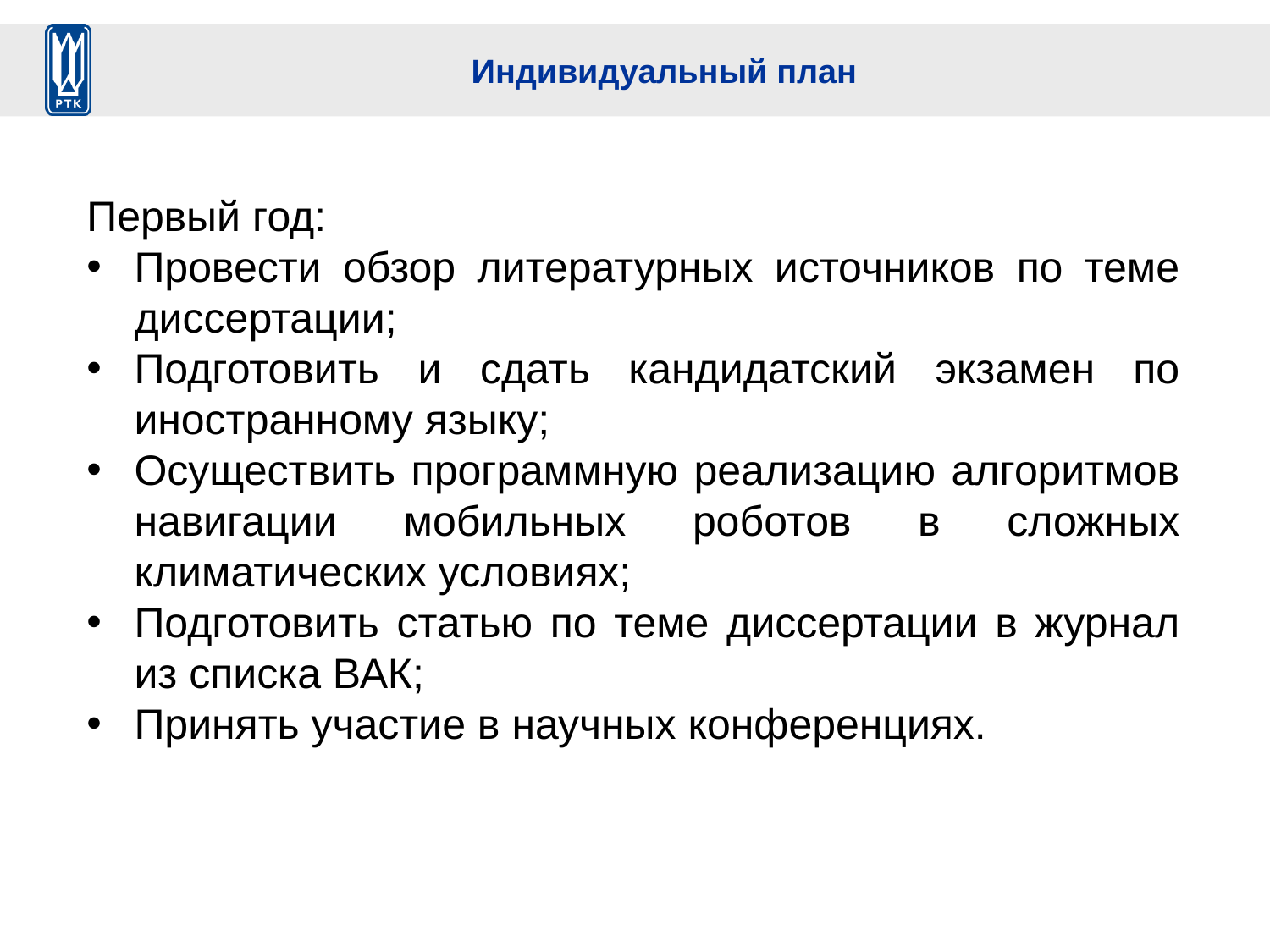

# Индивидуальный план
Первый год:
Провести обзор литературных источников по теме диссертации;
Подготовить и сдать кандидатский экзамен по иностранному языку;
Осуществить программную реализацию алгоритмов навигации мобильных роботов в сложных климатических условиях;
Подготовить статью по теме диссертации в журнал из списка ВАК;
Принять участие в научных конференциях.